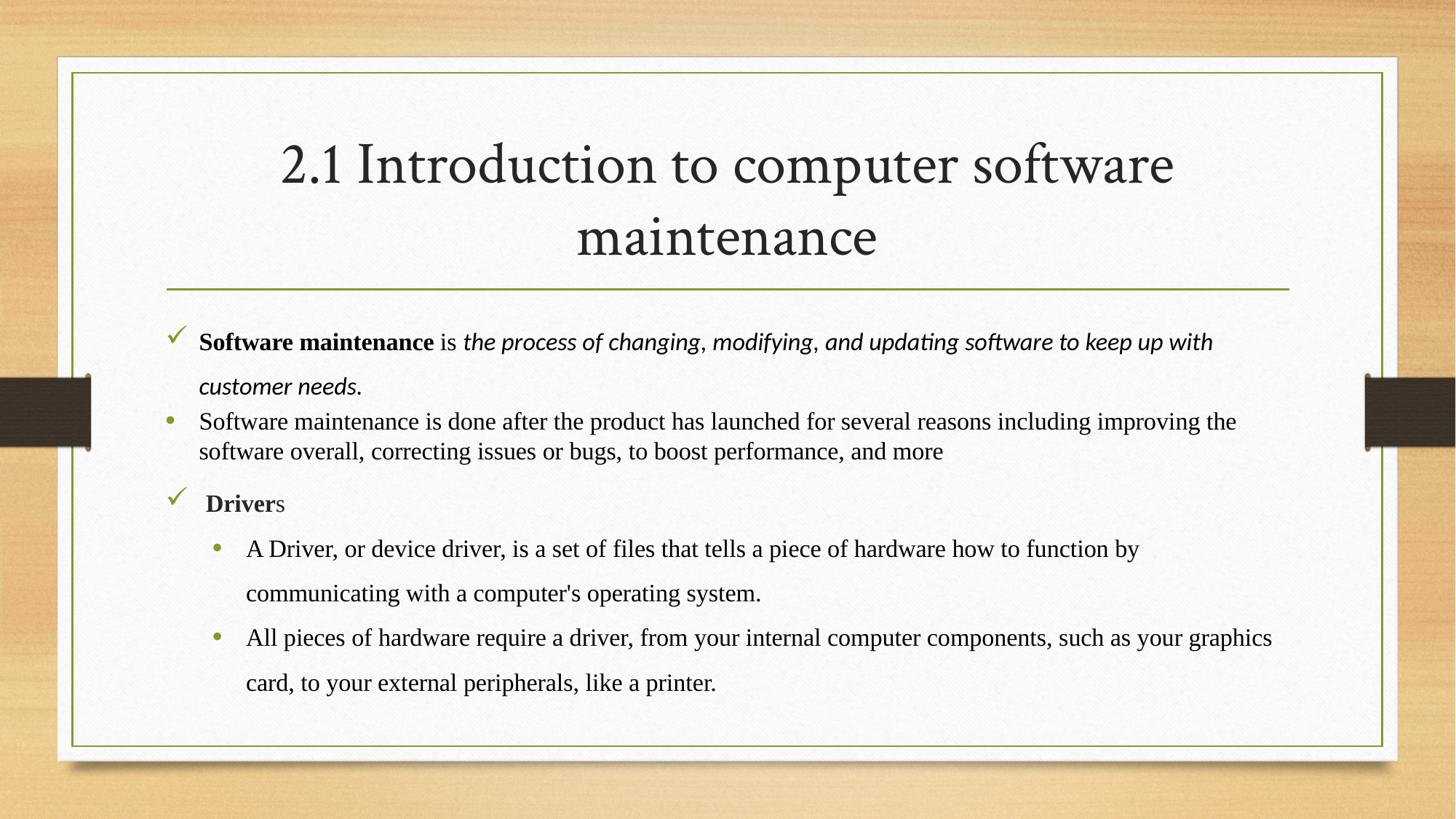

# 2.1 Introduction to computer software maintenance
Software maintenance is the process of changing, modifying, and updating software to keep up with customer needs.
Software maintenance is done after the product has launched for several reasons including improving the software overall, correcting issues or bugs, to boost performance, and more
Drivers
A Driver, or device driver, is a set of files that tells a piece of hardware how to function by communicating with a computer's operating system.
All pieces of hardware require a driver, from your internal computer components, such as your graphics card, to your external peripherals, like a printer.